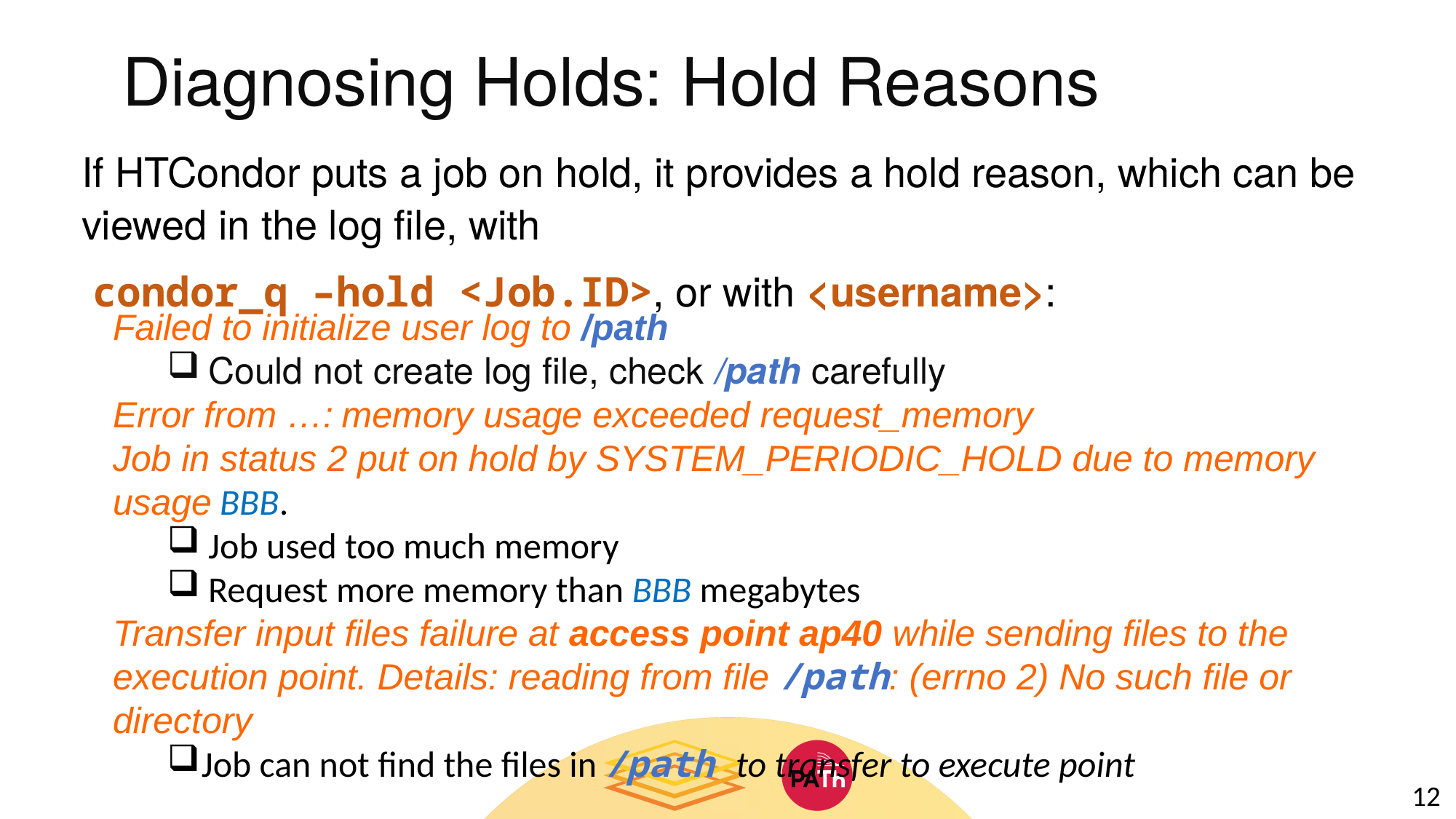

Diagnosing Holds: Hold Reasons
If HTCondor puts a job on hold, it provides a hold reason, which can be viewed in the log file, with
 condor_q –hold <Job.ID>, or with <username>:
Failed to initialize user log to /path
Could not create log file, check /path carefully
Error from …: memory usage exceeded request_memory
Job in status 2 put on hold by SYSTEM_PERIODIC_HOLD due to memory usage BBB.
Job used too much memory
Request more memory than BBB megabytes
Transfer input files failure at access point ap40 while sending files to the execution point. Details: reading from file /path: (errno 2) No such file or directory
Job can not find the files in /path to transfer to execute point

12